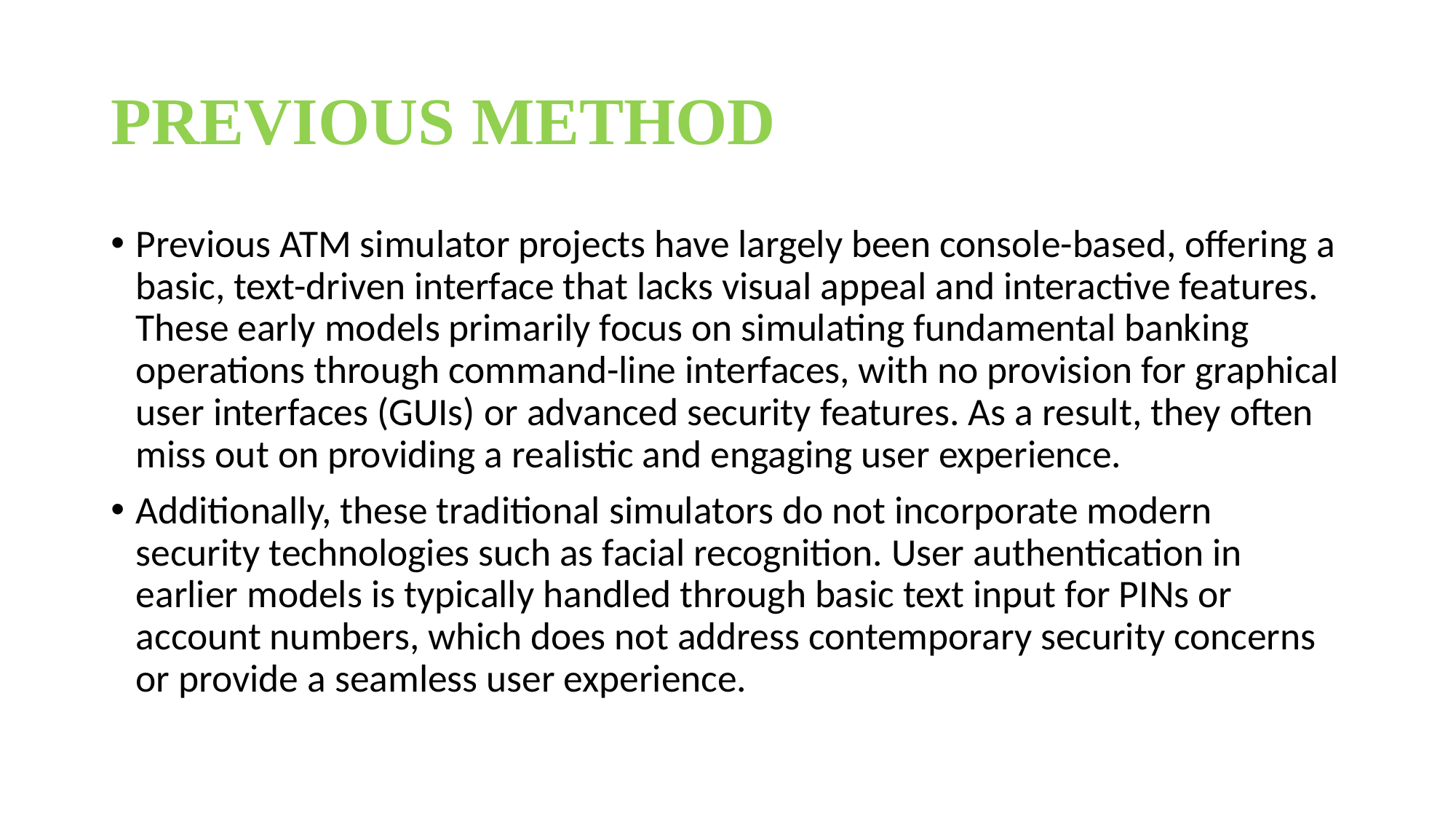

# PREVIOUS METHOD
Previous ATM simulator projects have largely been console-based, offering a basic, text-driven interface that lacks visual appeal and interactive features. These early models primarily focus on simulating fundamental banking operations through command-line interfaces, with no provision for graphical user interfaces (GUIs) or advanced security features. As a result, they often miss out on providing a realistic and engaging user experience.
Additionally, these traditional simulators do not incorporate modern security technologies such as facial recognition. User authentication in earlier models is typically handled through basic text input for PINs or account numbers, which does not address contemporary security concerns or provide a seamless user experience.